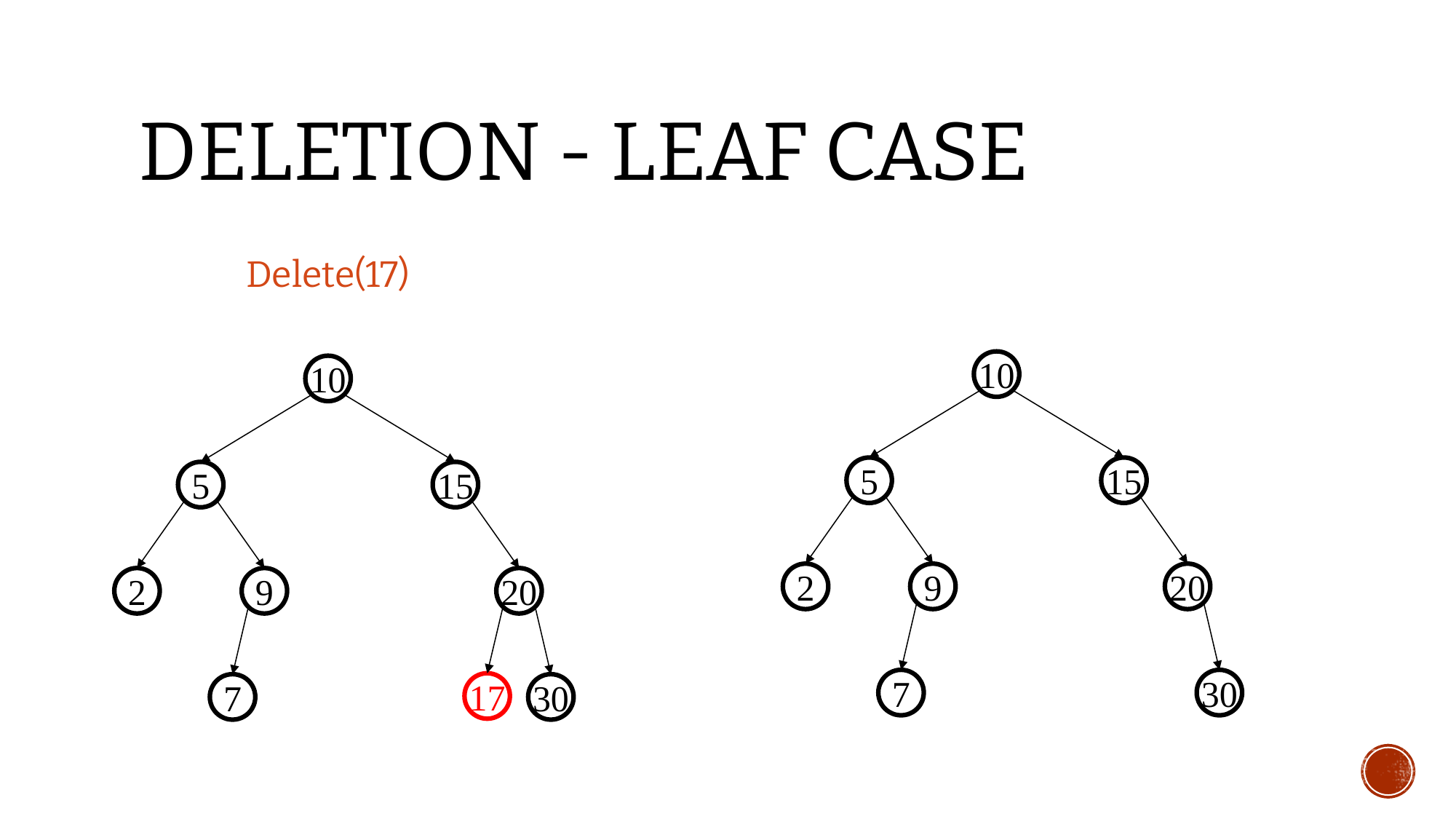

# Deletion - Leaf Case
Delete(17)
10
10
5
15
5
15
2
9
20
2
9
20
7
30
17
7
30